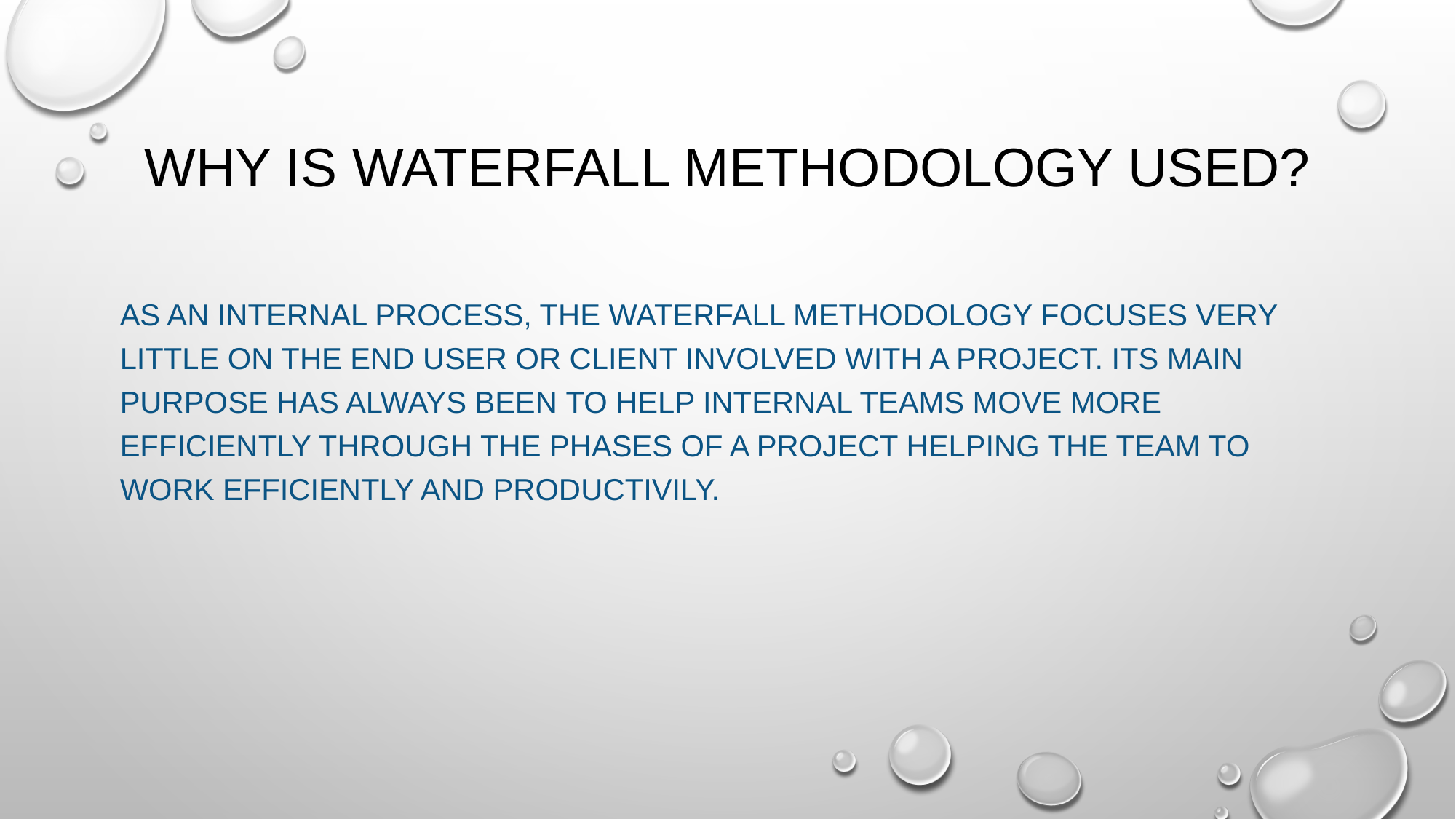

# WHY IS WATERFALL METHODOLOGY USED?
As an internal process, the Waterfall methodology focuses very little on the end user or client involved with a project. Its main purpose has always been to help internal teams move more efficiently through the phases of a project HELPING THE TEAM TO WORK EFFICIENTLY AND PRODUCTIVILY.